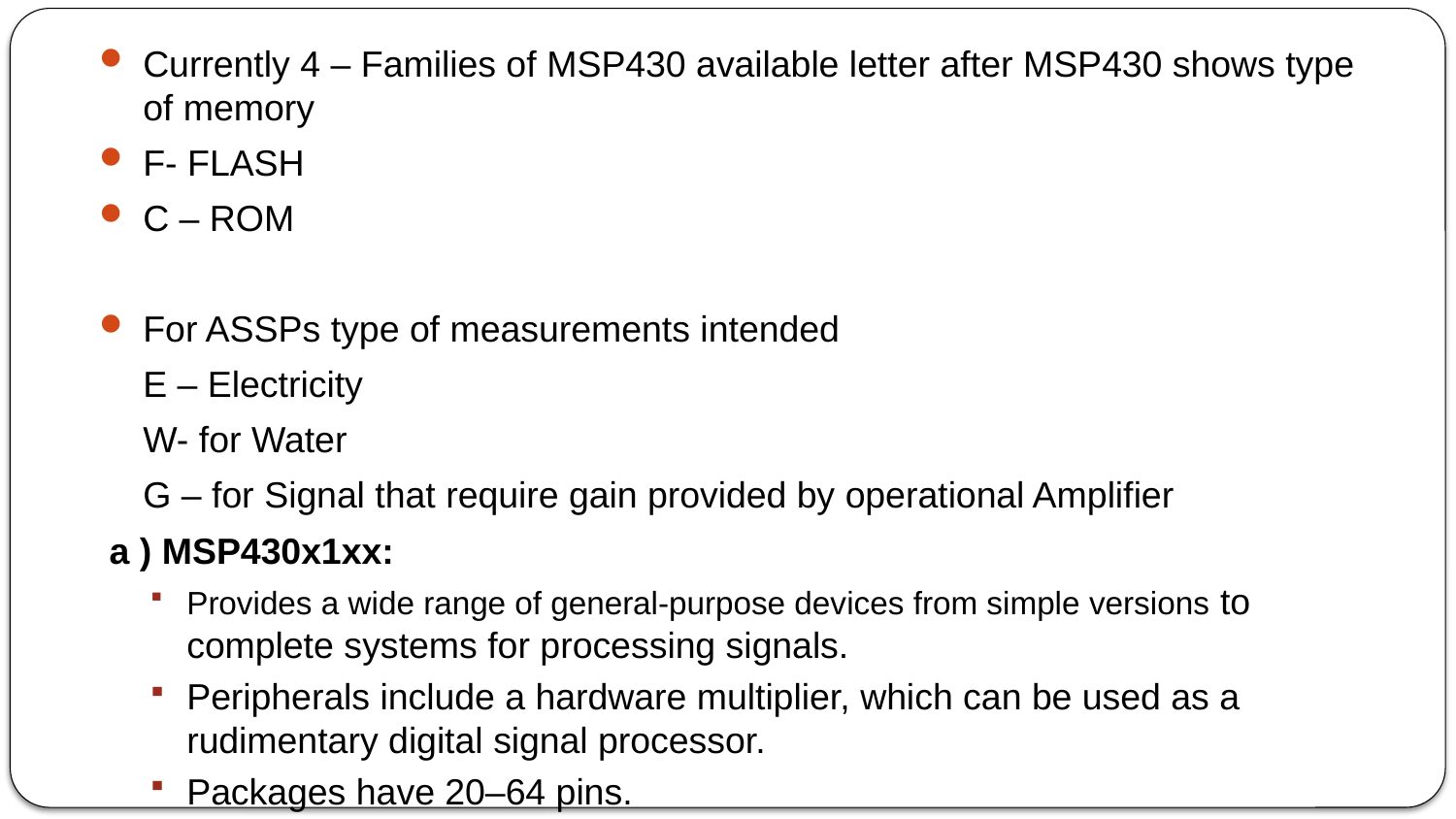

Currently 4 – Families of MSP430 available letter after MSP430 shows type of memory
F- FLASH
C – ROM

For ASSPs type of measurements intended
	E – Electricity
	W- for Water
	G – for Signal that require gain provided by operational Amplifier
 a ) MSP430x1xx:
Provides a wide range of general-purpose devices from simple versions to complete systems for processing signals.
Peripherals include a hardware multiplier, which can be used as a rudimentary digital signal processor.
Packages have 20–64 pins.